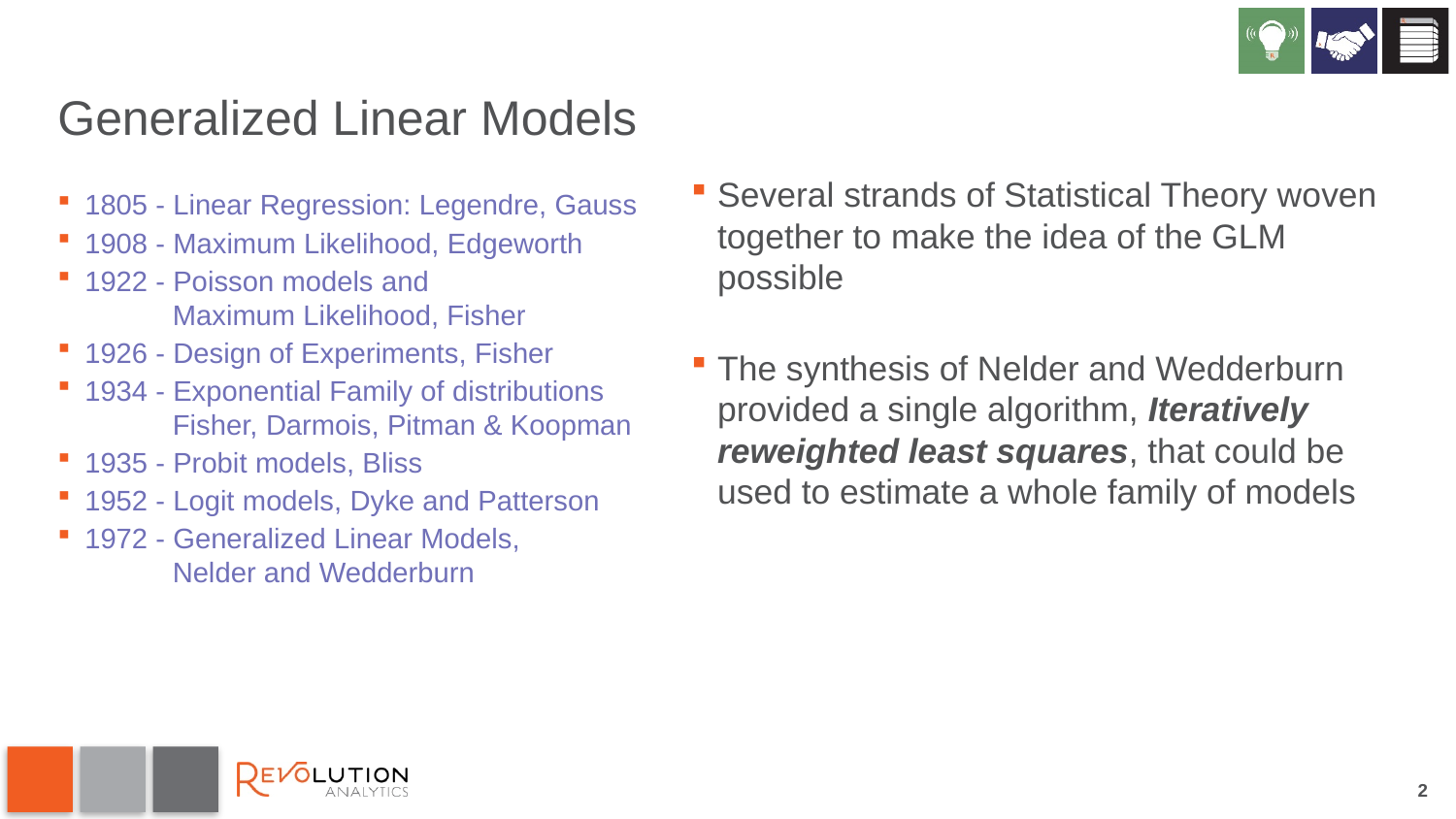

# Generalized Linear Models
Several strands of Statistical Theory woven together to make the idea of the GLM possible

The synthesis of Nelder and Wedderburn provided a single algorithm, Iteratively reweighted least squares, that could be used to estimate a whole family of models
1805 - Linear Regression: Legendre, Gauss
1908 - Maximum Likelihood, Edgeworth
1922 - Poisson models and
           Maximum Likelihood, Fisher
1926 - Design of Experiments, Fisher
1934 - Exponential Family of distributions
           Fisher, Darmois, Pitman & Koopman
1935 - Probit models, Bliss
1952 - Logit models, Dyke and Patterson
1972 - Generalized Linear Models,
           Nelder and Wedderburn
2